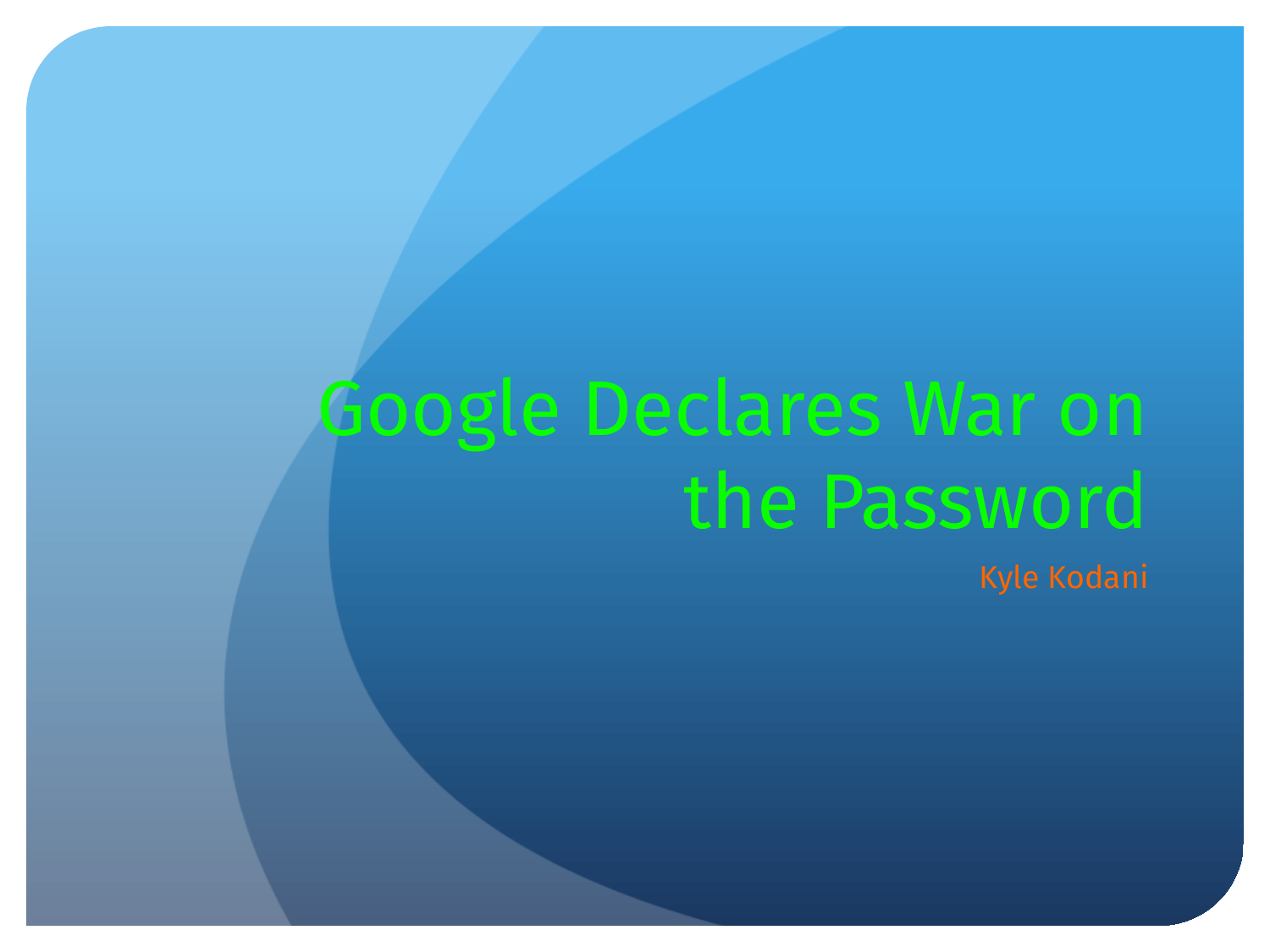

# Google Declares War on the Password
Kyle Kodani